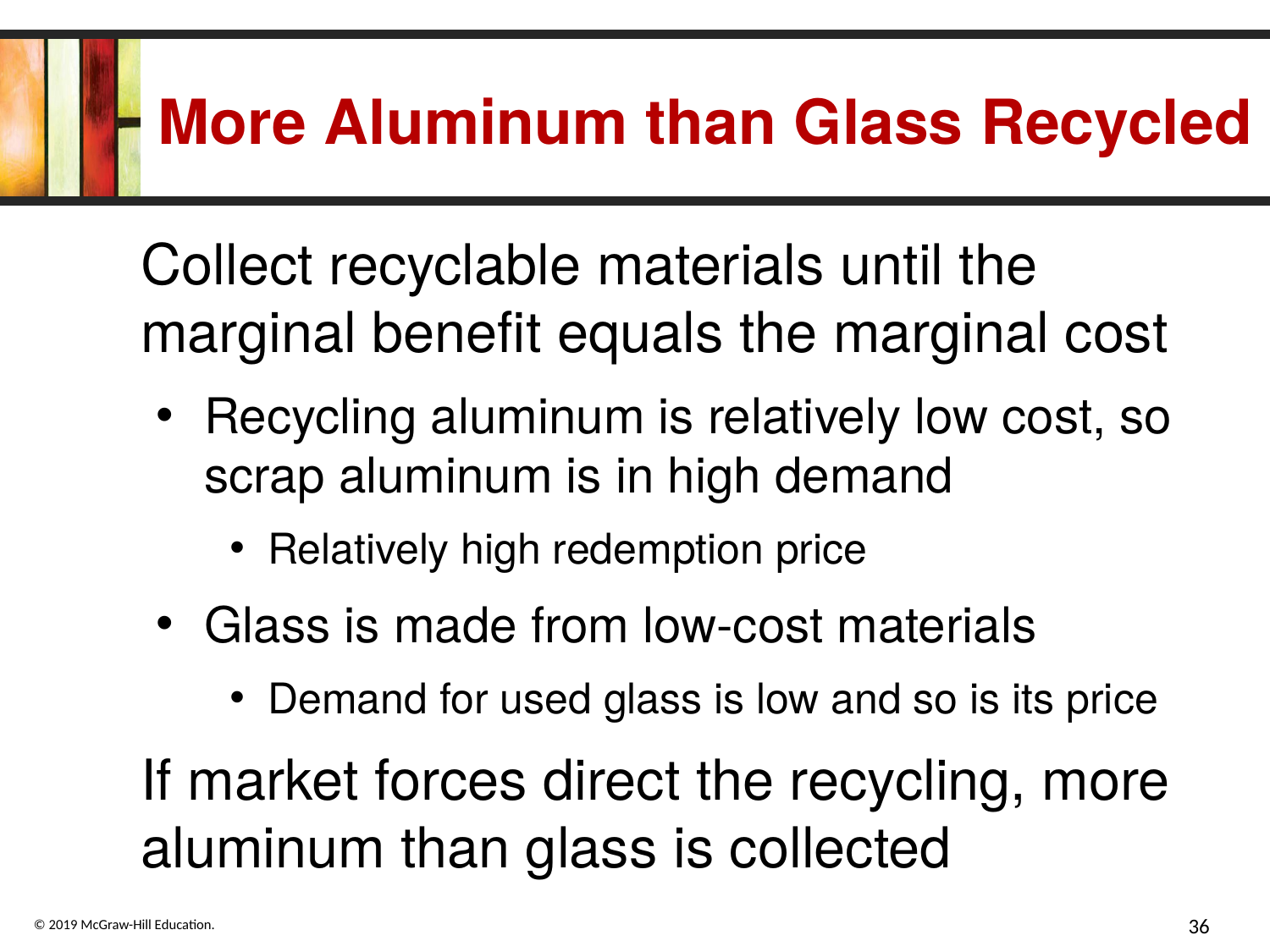

# More Aluminum than Glass Recycled
Collect recyclable materials until the marginal benefit equals the marginal cost
Recycling aluminum is relatively low cost, so scrap aluminum is in high demand
Relatively high redemption price
Glass is made from low-cost materials
Demand for used glass is low and so is its price
If market forces direct the recycling, more aluminum than glass is collected